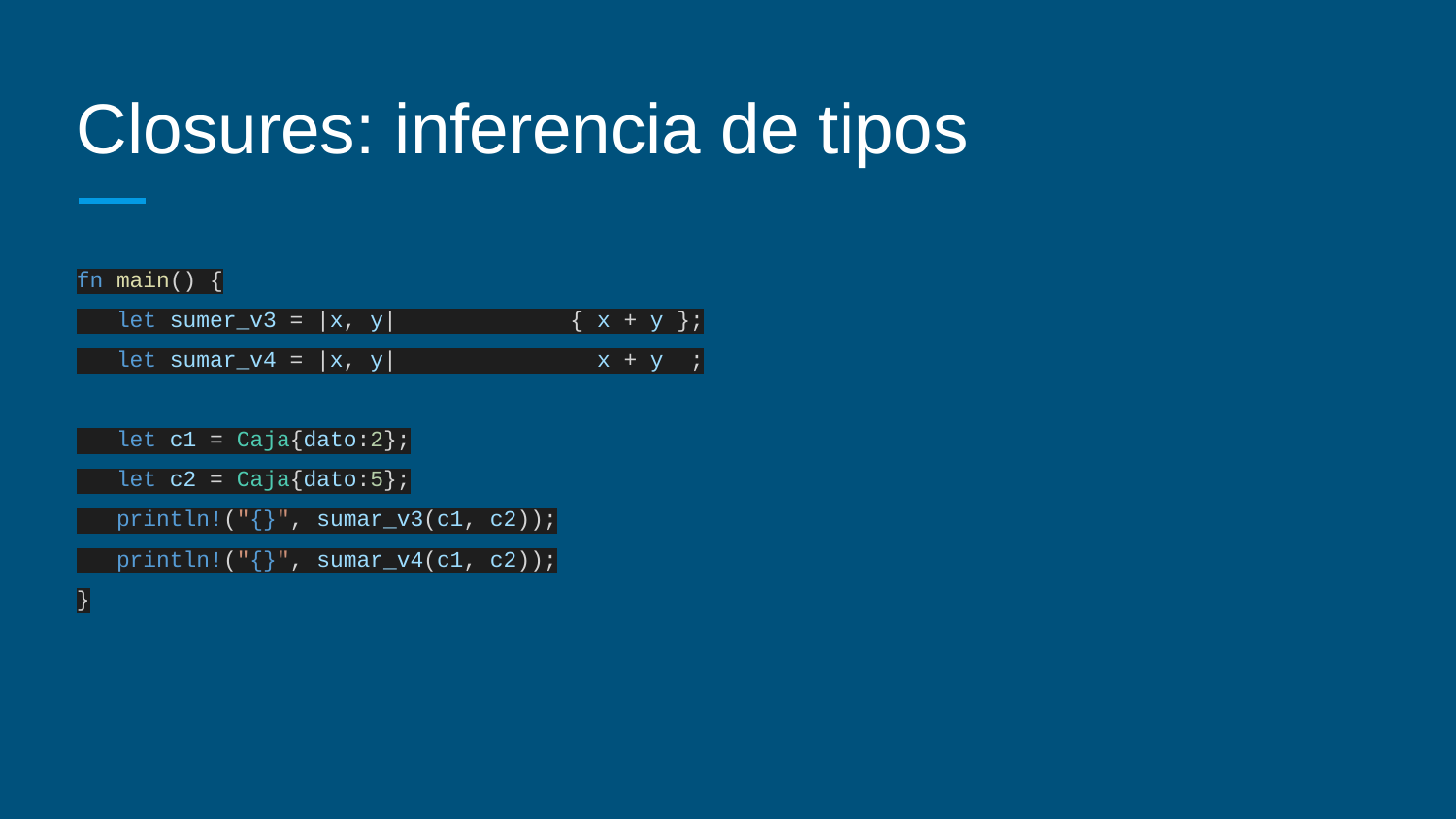

# Closures: inferencia de tipos
fn main() {
   let sumer_v3 = |x, y|             { x + y };
   let sumar_v4 = |x, y|               x + y  ;

   let c1 = Caja{dato:2};
   let c2 = Caja{dato:5};
   println!("{}", sumar_v3(c1, c2));
   println!("{}", sumar_v4(c1, c2));
}